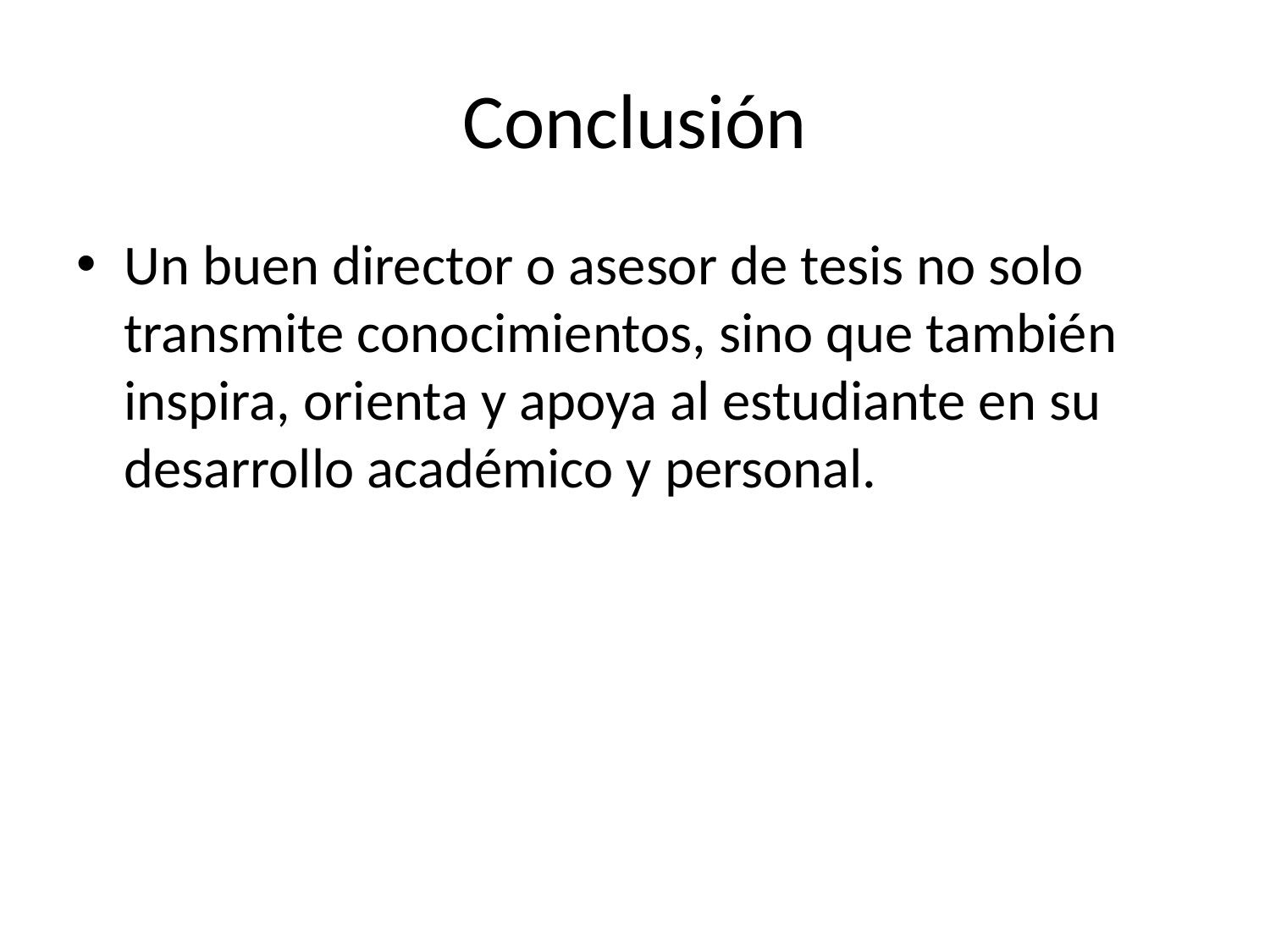

# Conclusión
Un buen director o asesor de tesis no solo transmite conocimientos, sino que también inspira, orienta y apoya al estudiante en su desarrollo académico y personal.